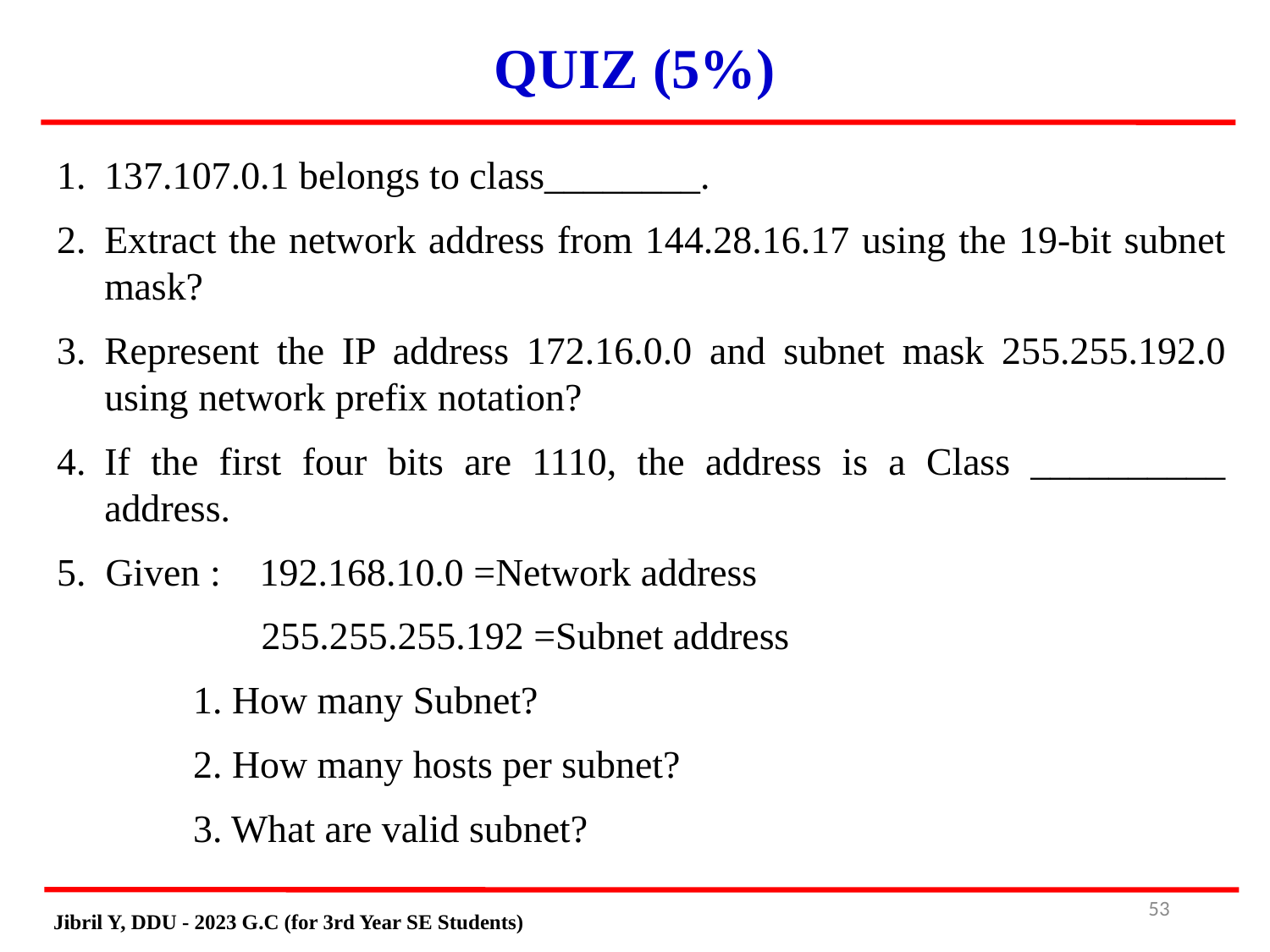

QUIZ (5%)

137.107.0.1 belongs to class________.
Extract the network address from 144.28.16.17 using the 19-bit subnet mask?
Represent the IP address 172.16.0.0 and subnet mask 255.255.192.0 using network prefix notation?
If the first four bits are 1110, the address is a Class __________ address.
5.  Given :    192.168.10.0 =Network address
                     255.255.255.192 =Subnet address
              1. How many Subnet?
              2. How many hosts per subnet?
              3. What are valid subnet?

# 53

Jibril Y, DDU - 2023 G.C (for 3rd Year SE Students)